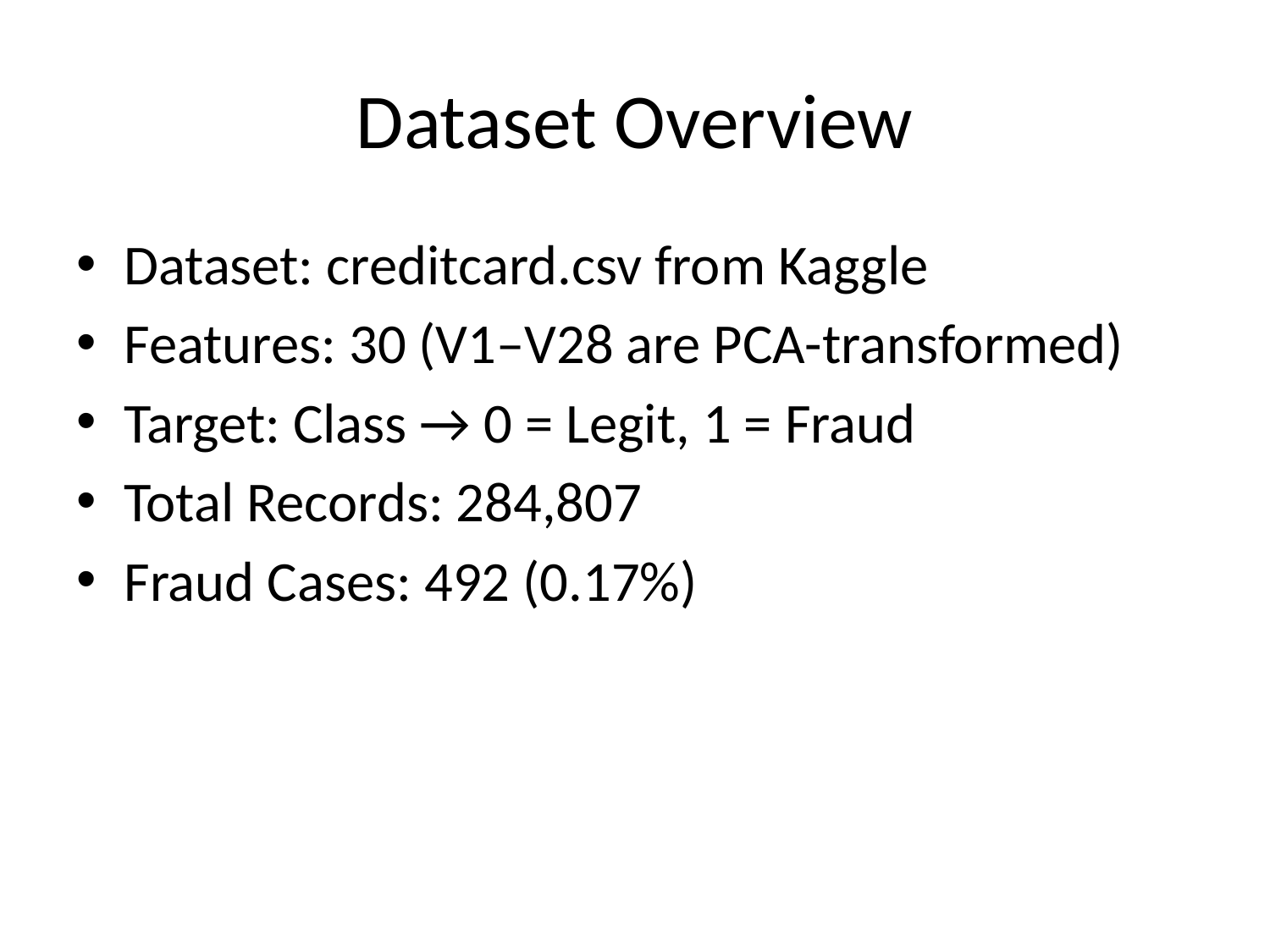

# Dataset Overview
Dataset: creditcard.csv from Kaggle
Features: 30 (V1–V28 are PCA-transformed)
Target: Class → 0 = Legit, 1 = Fraud
Total Records: 284,807
Fraud Cases: 492 (0.17%)